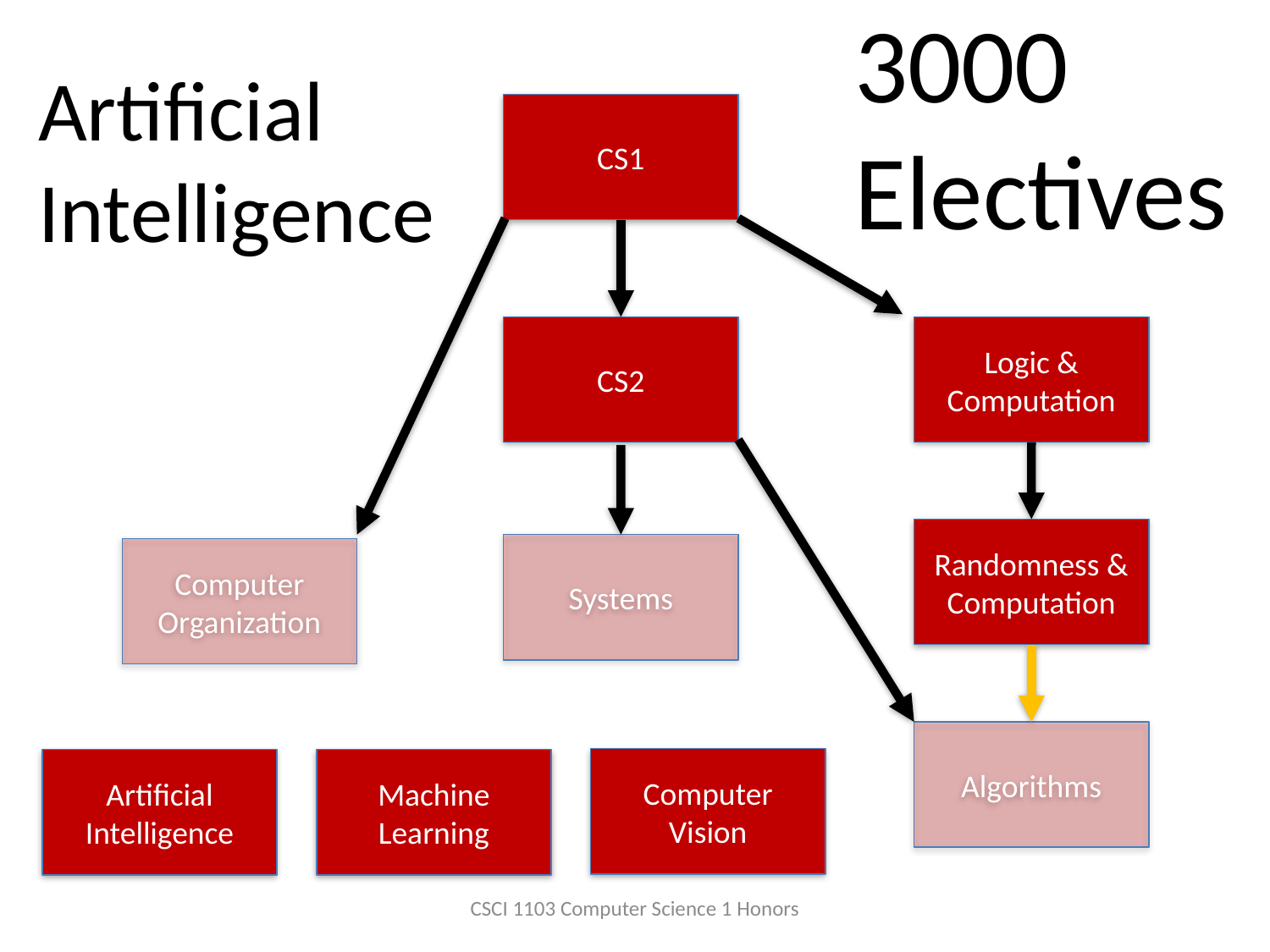

3000 Electives
Artificial
Intelligence
CS1
CS2
Logic &
Computation
Randomness &
Computation
Systems
Computer Organization
Algorithms
Computer Vision
Artificial Intelligence
Machine Learning
CSCI 1103 Computer Science 1 Honors